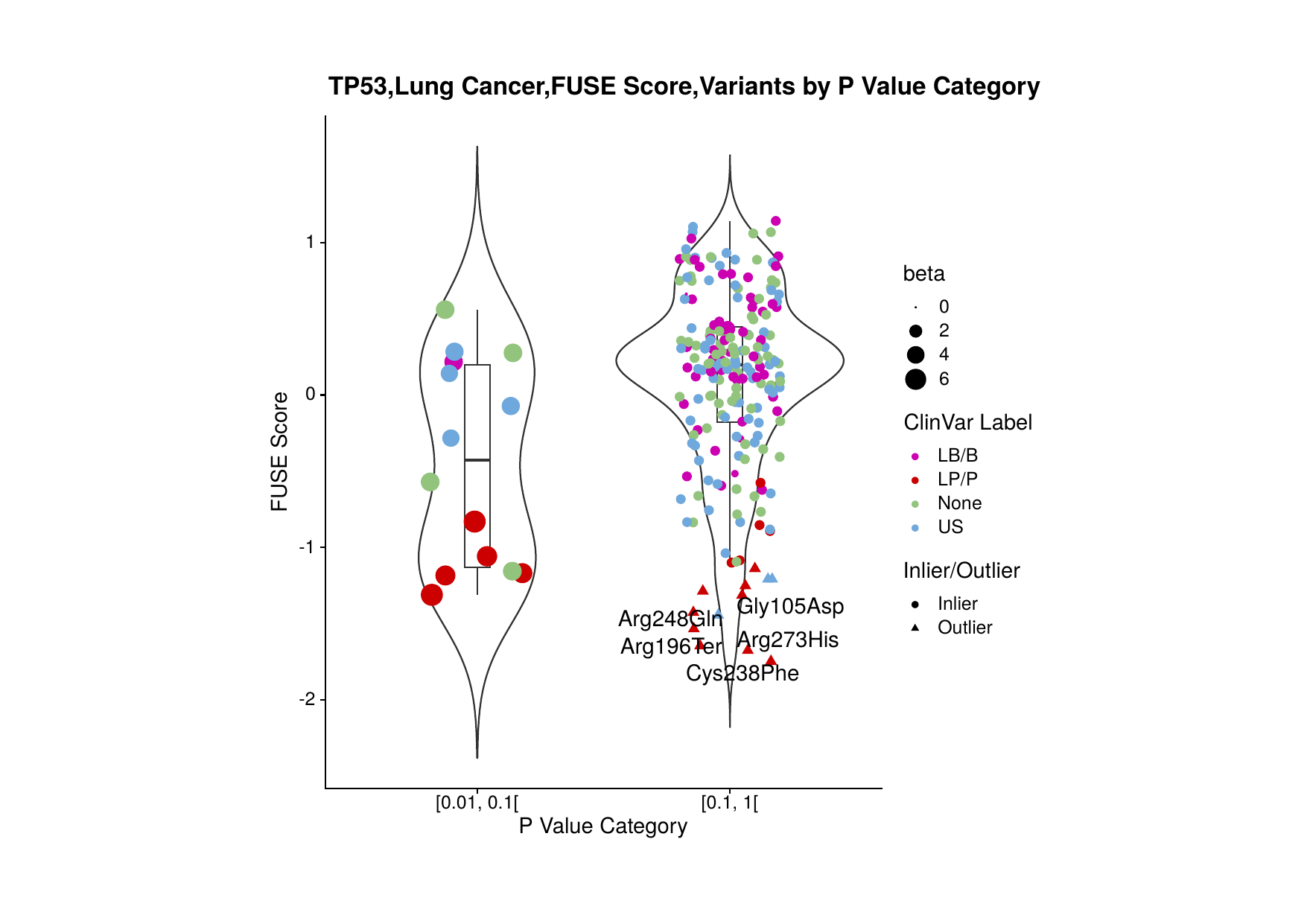

TP53,Lung Cancer,FUSE Score,Variants by P Value Category

1

beta

0

2

4

6

0

ClinVar Label

FUSE Score

LB/B

LP/P

None

US

-1

Inlier/Outlier

Gly105Asp
Inlier

Arg248Gln
Outlier

Arg273His
Arg196Ter

Cys238Phe
-2

[0.01, 0.1[
[0.1, 1[
P Value Category